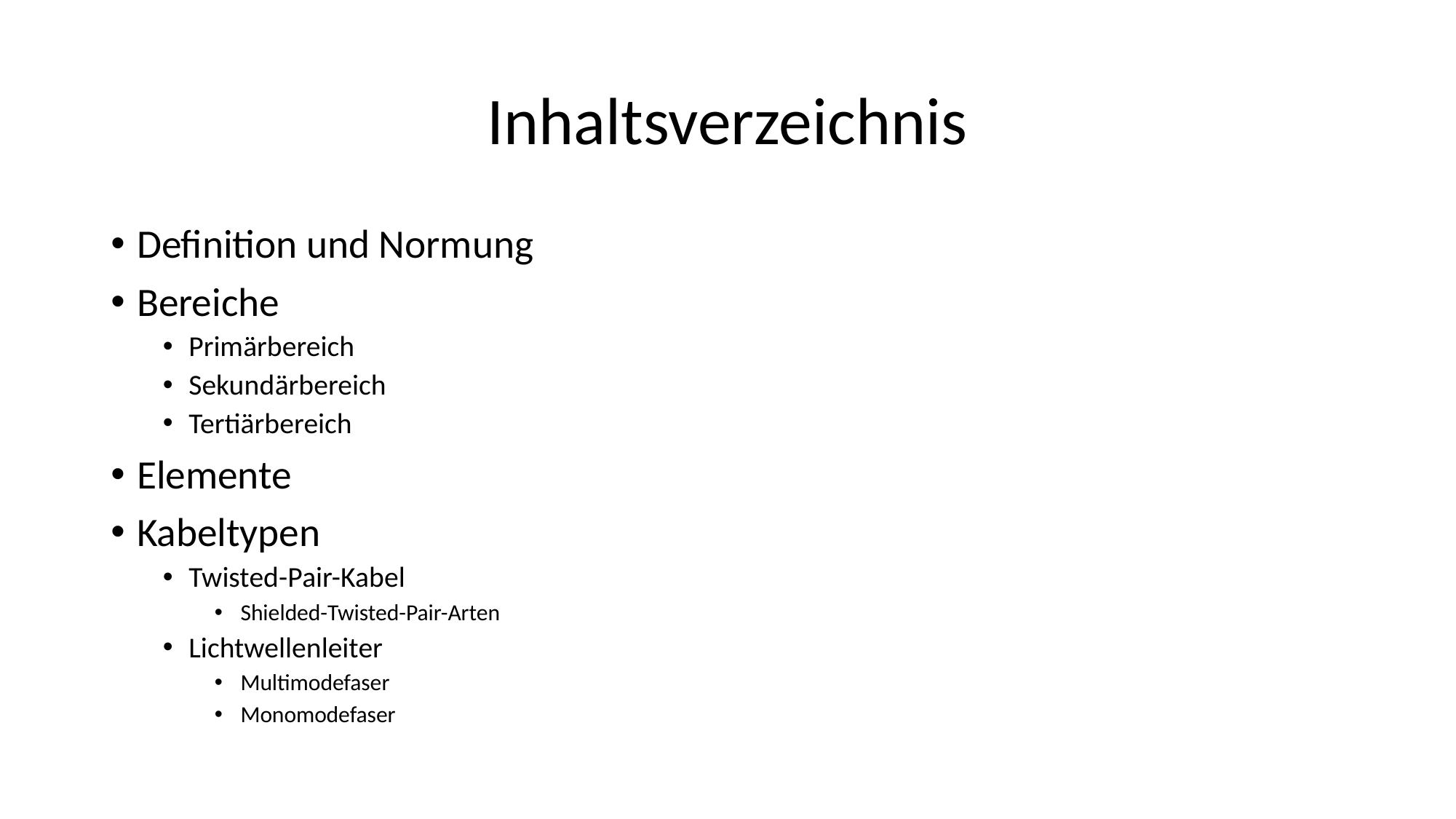

# Inhaltsverzeichnis
Definition und Normung
Bereiche
Primärbereich
Sekundärbereich
Tertiärbereich
Elemente
Kabeltypen
Twisted-Pair-Kabel
Shielded-Twisted-Pair-Arten
Lichtwellenleiter
Multimodefaser
Monomodefaser